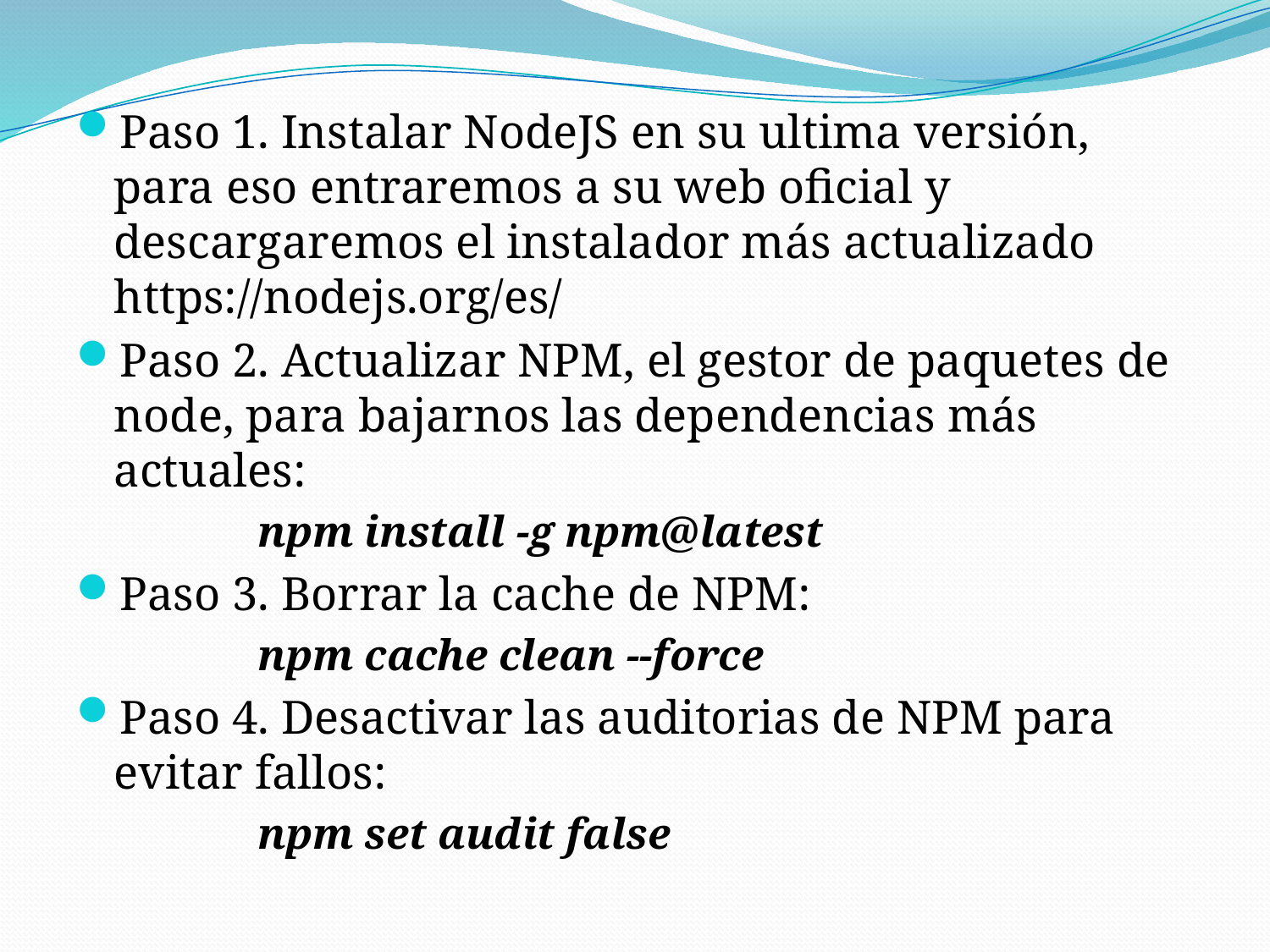

Paso 1. Instalar NodeJS en su ultima versión, para eso entraremos a su web oficial y descargaremos el instalador más actualizado https://nodejs.org/es/
Paso 2. Actualizar NPM, el gestor de paquetes de node, para bajarnos las dependencias más actuales:
	npm install -g npm@latest
Paso 3. Borrar la cache de NPM:
	npm cache clean --force
Paso 4. Desactivar las auditorias de NPM para evitar fallos:
	npm set audit false